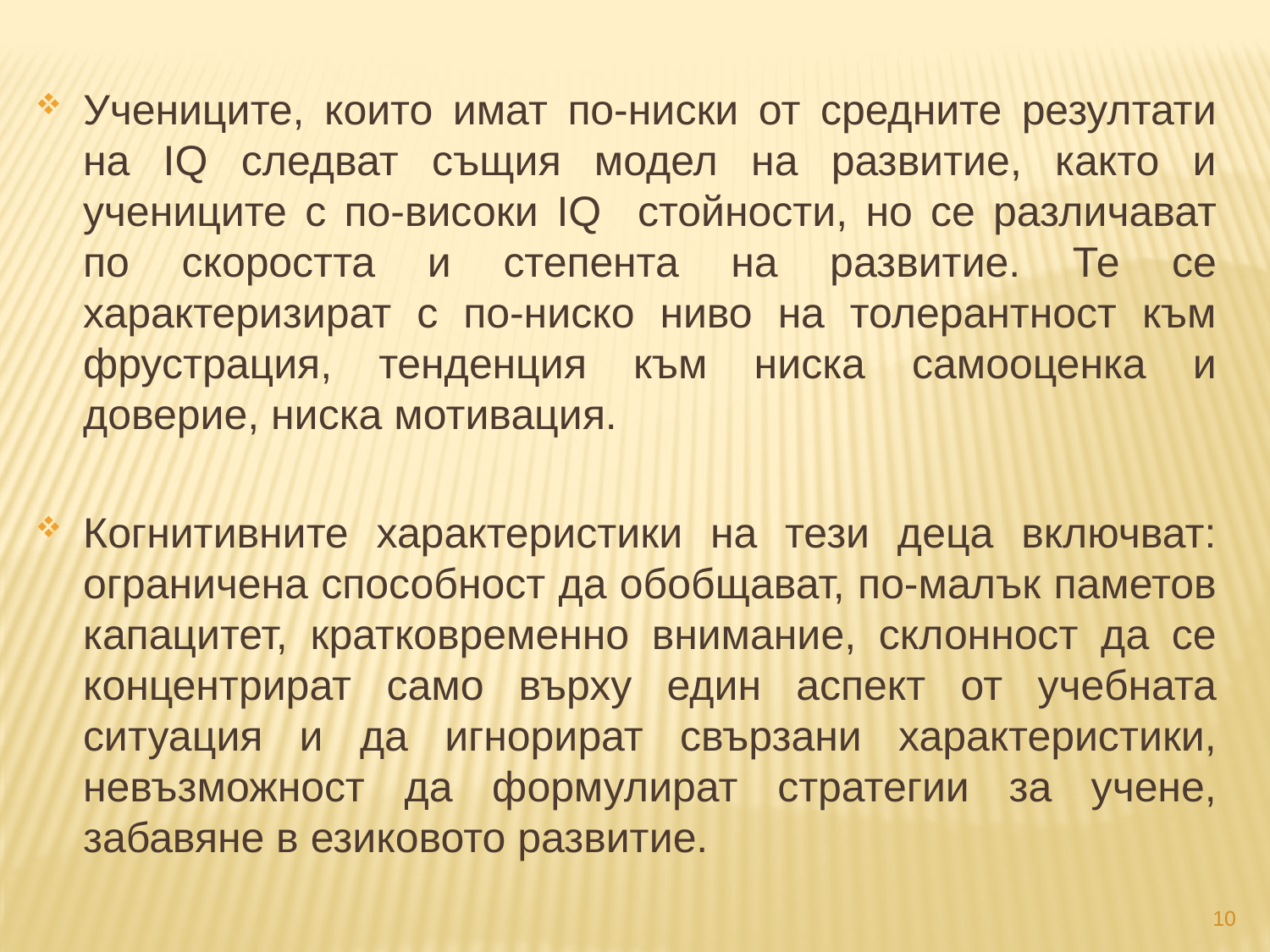

Учениците, които имат по-ниски от средните резултати на IQ следват същия модел на развитие, както и учениците с по-високи IQ  стойности, но се различават по скоростта и степента на развитие. Те се характеризират с по-ниско ниво на толерантност към фрустрация, тенденция към ниска самооценка и доверие, ниска мотивация.

Когнитивните характеристики на тези деца включват: ограничена способност да обобщават, по-малък паметов капацитет, кратковременно внимание, склонност да се концентрират само върху един аспект от учебната ситуация и да игнорират свързани характеристики, невъзможност да формулират стратегии за учене, забавяне в езиковото развитие.

10